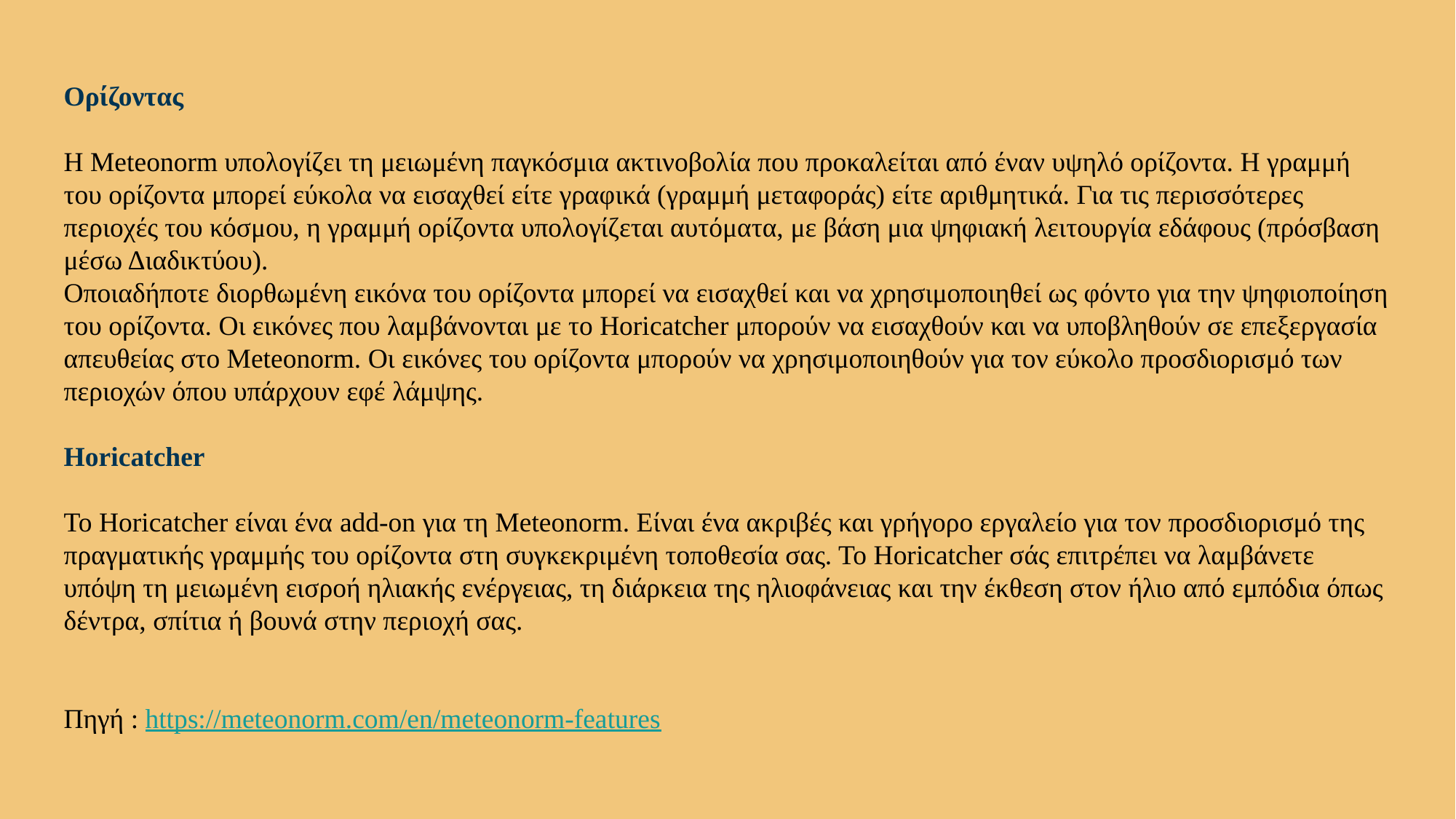

Ορίζοντας

Η Meteonorm υπολογίζει τη μειωμένη παγκόσμια ακτινοβολία που προκαλείται από έναν υψηλό ορίζοντα. Η γραμμή του ορίζοντα μπορεί εύκολα να εισαχθεί είτε γραφικά (γραμμή μεταφοράς) είτε αριθμητικά. Για τις περισσότερες περιοχές του κόσμου, η γραμμή ορίζοντα υπολογίζεται αυτόματα, με βάση μια ψηφιακή λειτουργία εδάφους (πρόσβαση μέσω Διαδικτύου).
Οποιαδήποτε διορθωμένη εικόνα του ορίζοντα μπορεί να εισαχθεί και να χρησιμοποιηθεί ως φόντο για την ψηφιοποίηση του ορίζοντα. Οι εικόνες που λαμβάνονται με το Horicatcher μπορούν να εισαχθούν και να υποβληθούν σε επεξεργασία απευθείας στο Meteonorm. Οι εικόνες του ορίζοντα μπορούν να χρησιμοποιηθούν για τον εύκολο προσδιορισμό των περιοχών όπου υπάρχουν εφέ λάμψης.

Horicatcher

Το Horicatcher είναι ένα add-on για τη Meteonorm. Είναι ένα ακριβές και γρήγορο εργαλείο για τον προσδιορισμό της πραγματικής γραμμής του ορίζοντα στη συγκεκριμένη τοποθεσία σας. Το Horicatcher σάς επιτρέπει να λαμβάνετε υπόψη τη μειωμένη εισροή ηλιακής ενέργειας, τη διάρκεια της ηλιοφάνειας και την έκθεση στον ήλιο από εμπόδια όπως δέντρα, σπίτια ή βουνά στην περιοχή σας.

Πηγή : https://meteonorm.com/en/meteonorm-features